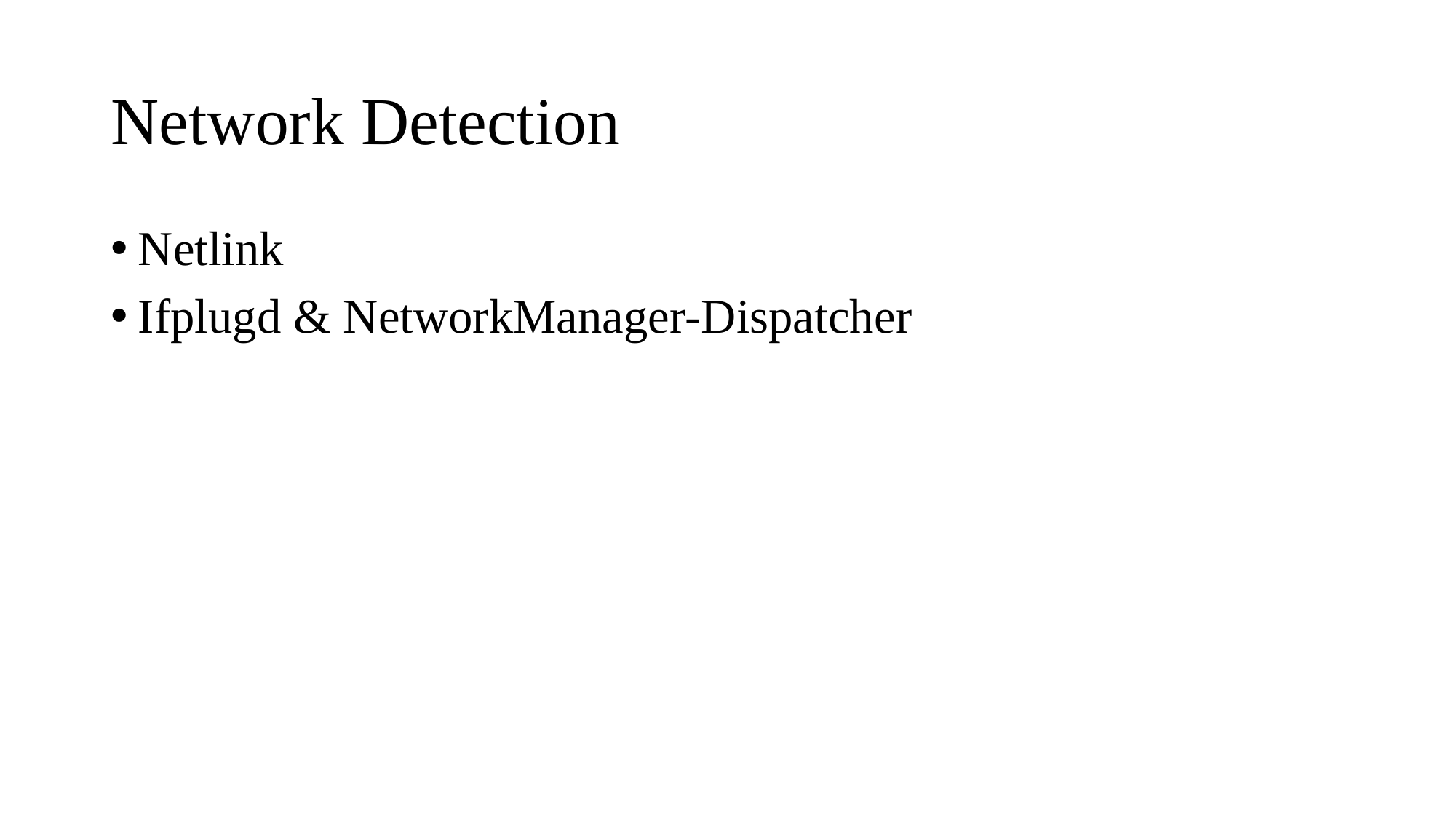

# Network Detection
Netlink
Ifplugd & NetworkManager-Dispatcher